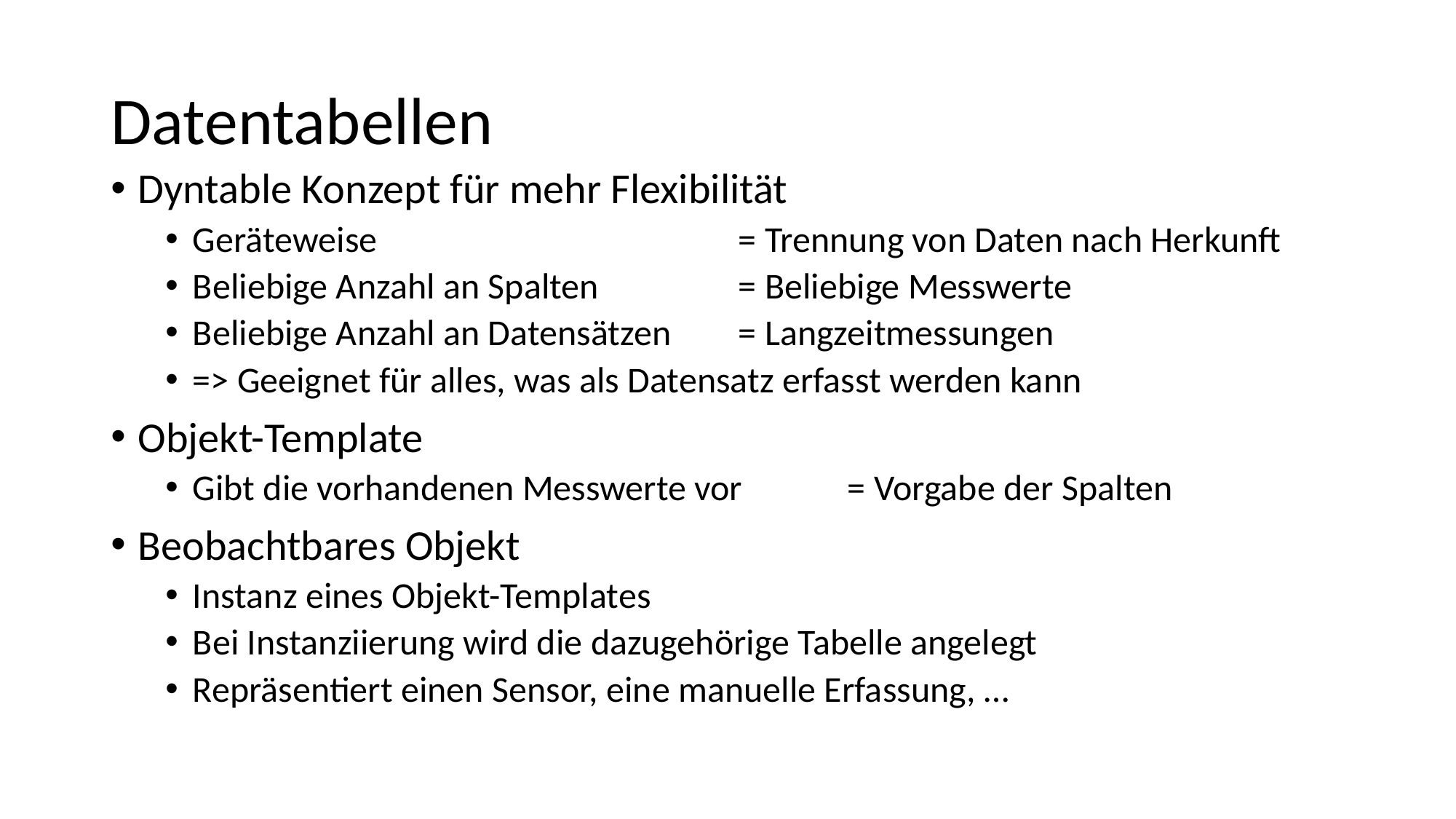

# Datentabellen
Dyntable Konzept für mehr Flexibilität
Geräteweise 				= Trennung von Daten nach Herkunft
Beliebige Anzahl an Spalten 		= Beliebige Messwerte
Beliebige Anzahl an Datensätzen 	= Langzeitmessungen
=> Geeignet für alles, was als Datensatz erfasst werden kann
Objekt-Template
Gibt die vorhandenen Messwerte vor 	= Vorgabe der Spalten
Beobachtbares Objekt
Instanz eines Objekt-Templates
Bei Instanziierung wird die dazugehörige Tabelle angelegt
Repräsentiert einen Sensor, eine manuelle Erfassung, …